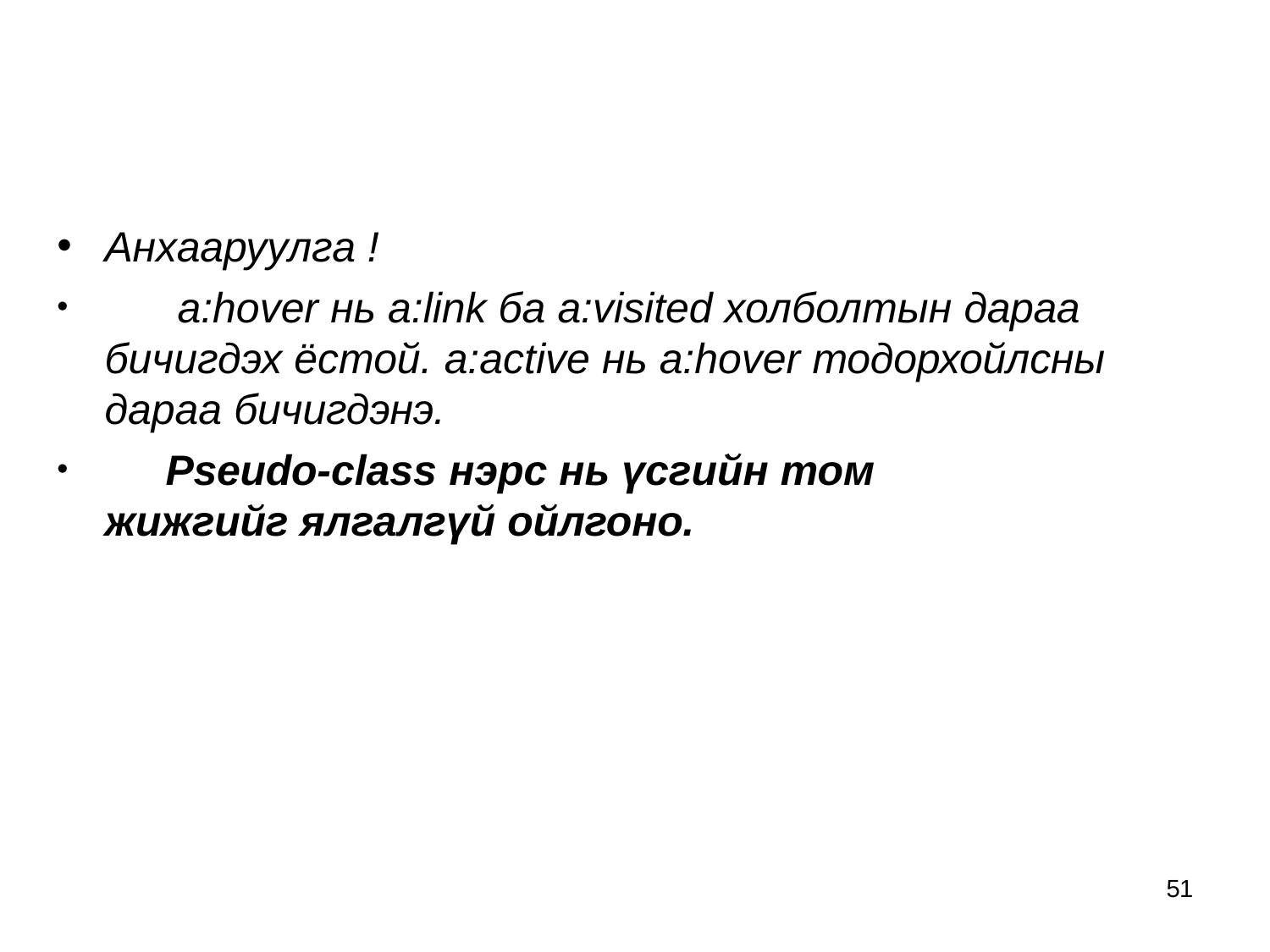

Анхааруулга !
	a:hover нь a:link ба a:visited холболтын дараа бичигдэх ёстой. a:active нь a:hover тодорхойлсны дараа бичигдэнэ.
	Pseudo-class нэрс нь үсгийн том жижгийг ялгалгүй ойлгоно.
51